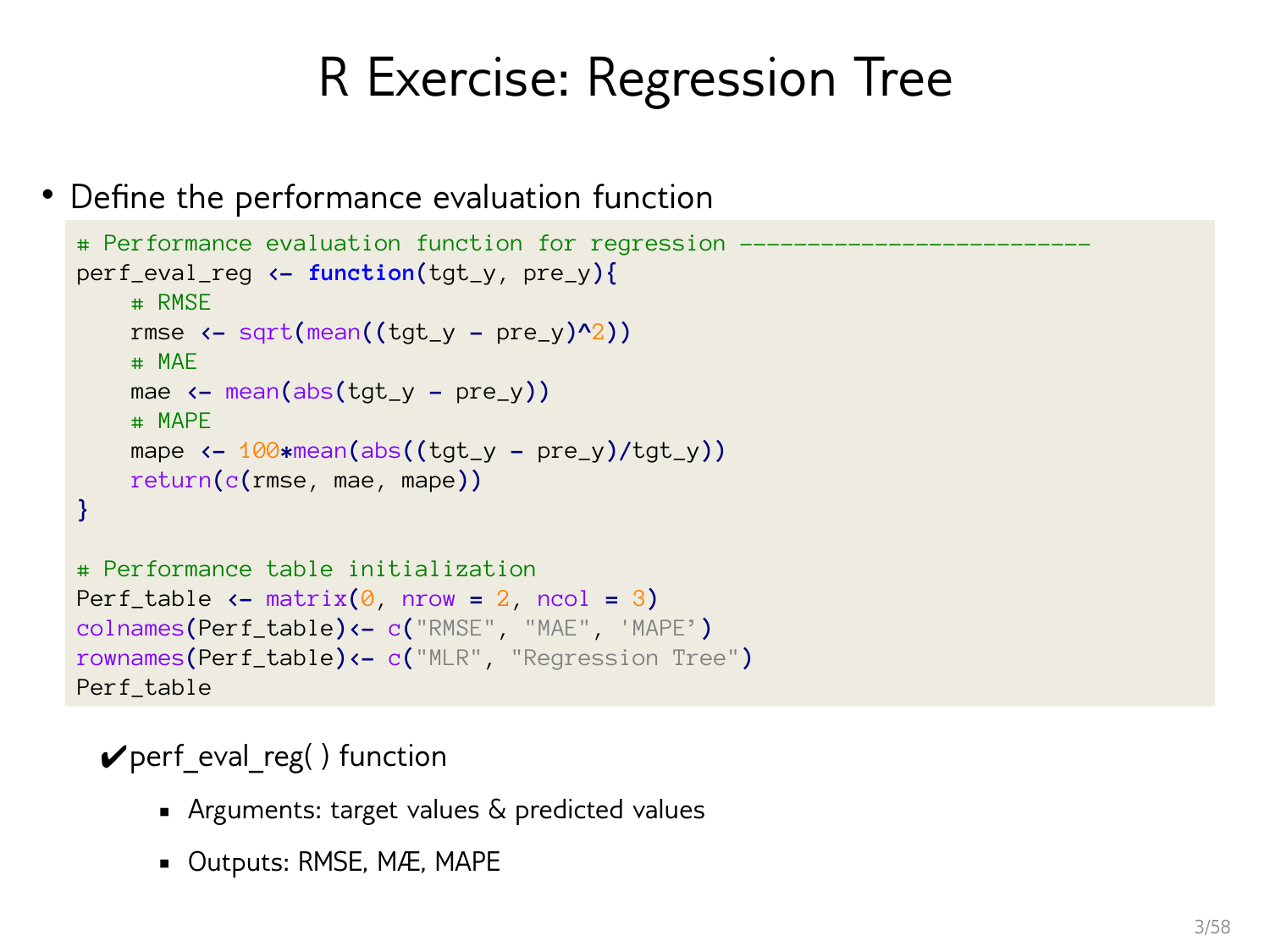

# R Exercise: Regression Tree
Define the performance evaluation function

perf_eval_reg( ) function
Arguments: target values & predicted values
Outputs: RMSE, MAE, MAPE
# Performance evaluation function for regression -------------------------- perf_eval_reg <- function(tgt_y, pre_y){
    # RMSE
    rmse <- sqrt(mean((tgt_y - pre_y)^2))
    # MAE
    mae <- mean(abs(tgt_y - pre_y))
    # MAPE
    mape <- 100*mean(abs((tgt_y - pre_y)/tgt_y))
    return(c(rmse, mae, mape))
}

# Performance table initialization
Perf_table <- matrix(0, nrow = 2, ncol = 3)
colnames(Perf_table)<- c("RMSE", "MAE", 'MAPE’)
rownames(Perf_table)<- c("MLR", "Regression Tree")
Perf_table
3/58